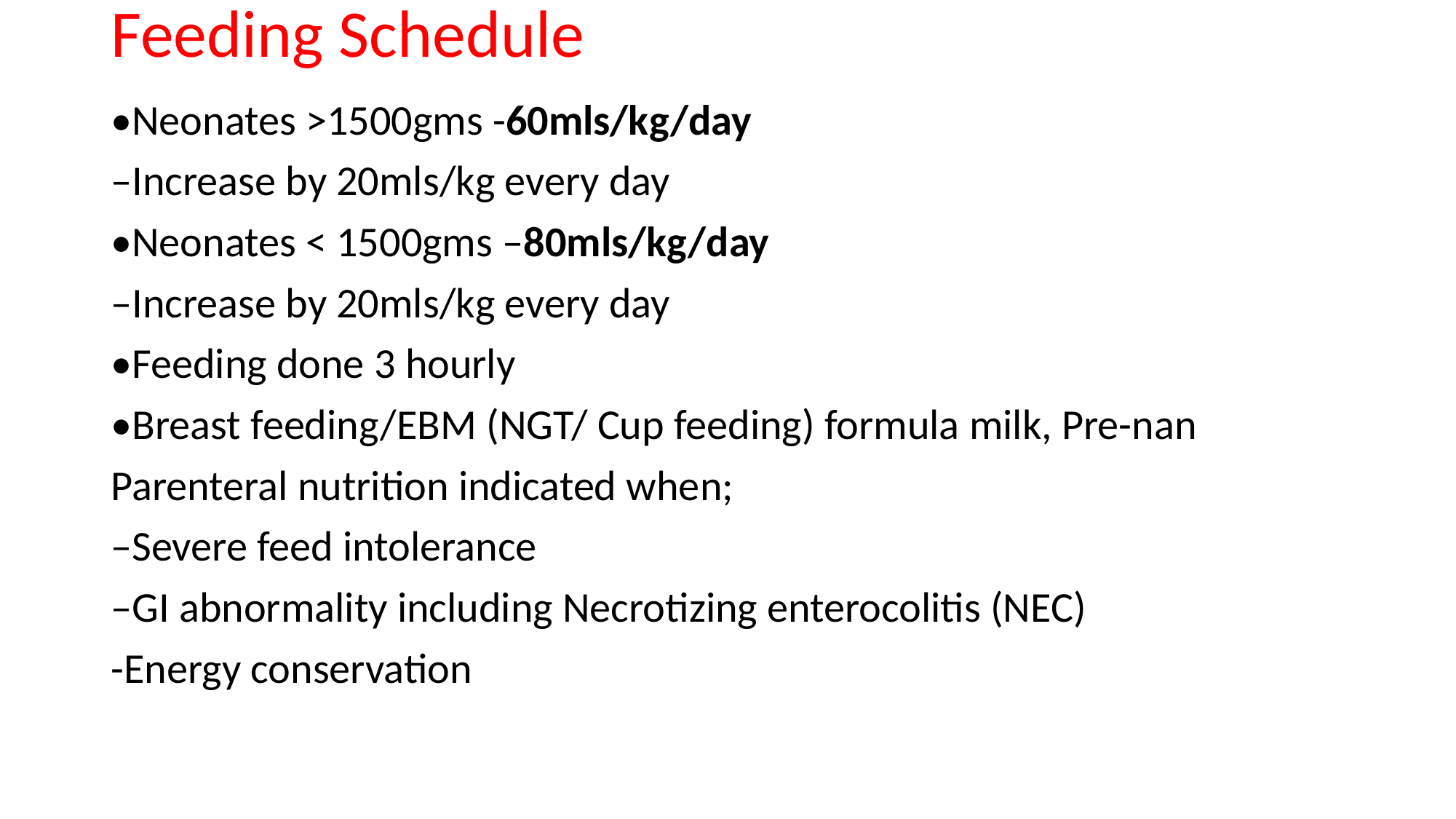

# Feeding Schedule
•Neonates >1500gms -60mls/kg/day
–Increase by 20mls/kg every day
•Neonates < 1500gms –80mls/kg/day
–Increase by 20mls/kg every day
•Feeding done 3 hourly
•Breast feeding/EBM (NGT/ Cup feeding) formula milk, Pre-nan
Parenteral nutrition indicated when;
–Severe feed intolerance
–GI abnormality including Necrotizing enterocolitis (NEC)
-Energy conservation